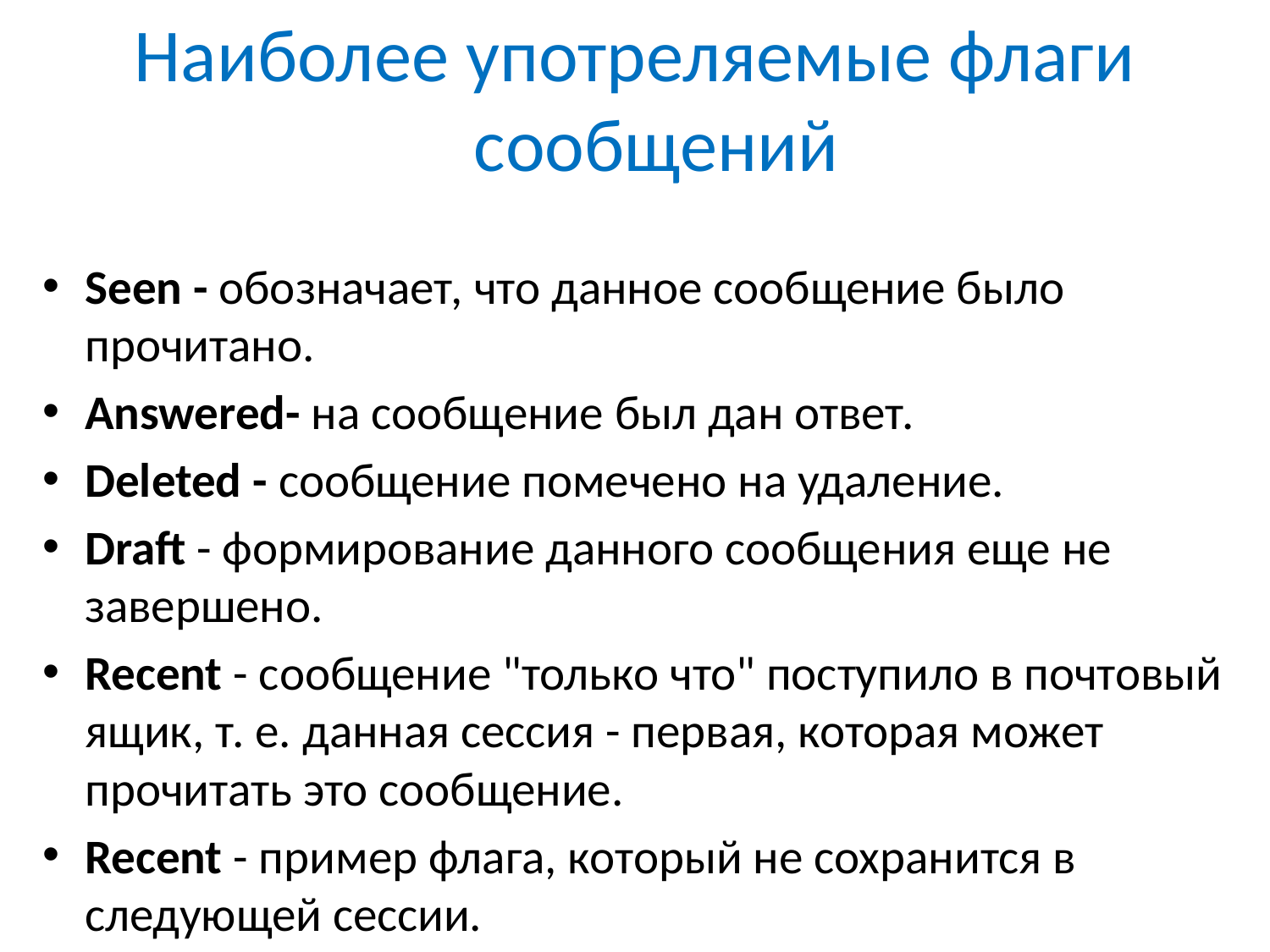

Наиболее употреляемые флаги сообщений

Seen - обозначает, что данное сообщение было прочитано.
Answered- на сообщение был дан ответ.
Deleted - сообщение помечено на удаление.
Draft - формирование данного сообщения еще не завершено.
Recent - сообщение "только что" поступило в почтовый ящик, т. е. данная сессия - первая, которая может прочитать это сообщение.
Recent - пример флага, который не сохранится в следующей сессии.